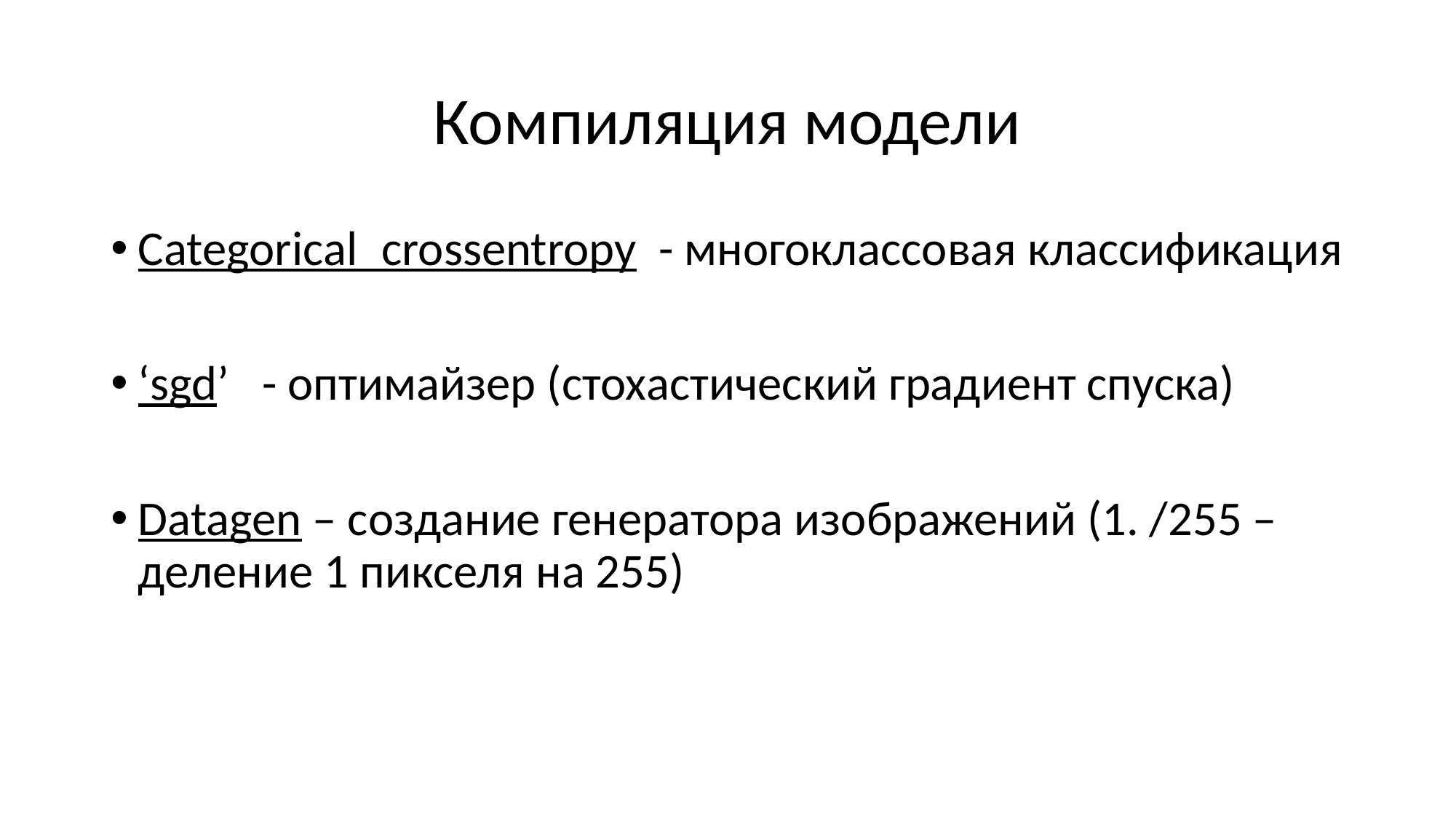

# Компиляция модели
Categorical_crossentropy  - многоклассовая классификация

‘sgd’   - оптимайзер (стохастический градиент спуска)

Datagen – создание генератора изображений (1. /255 – деление 1 пикселя на 255)